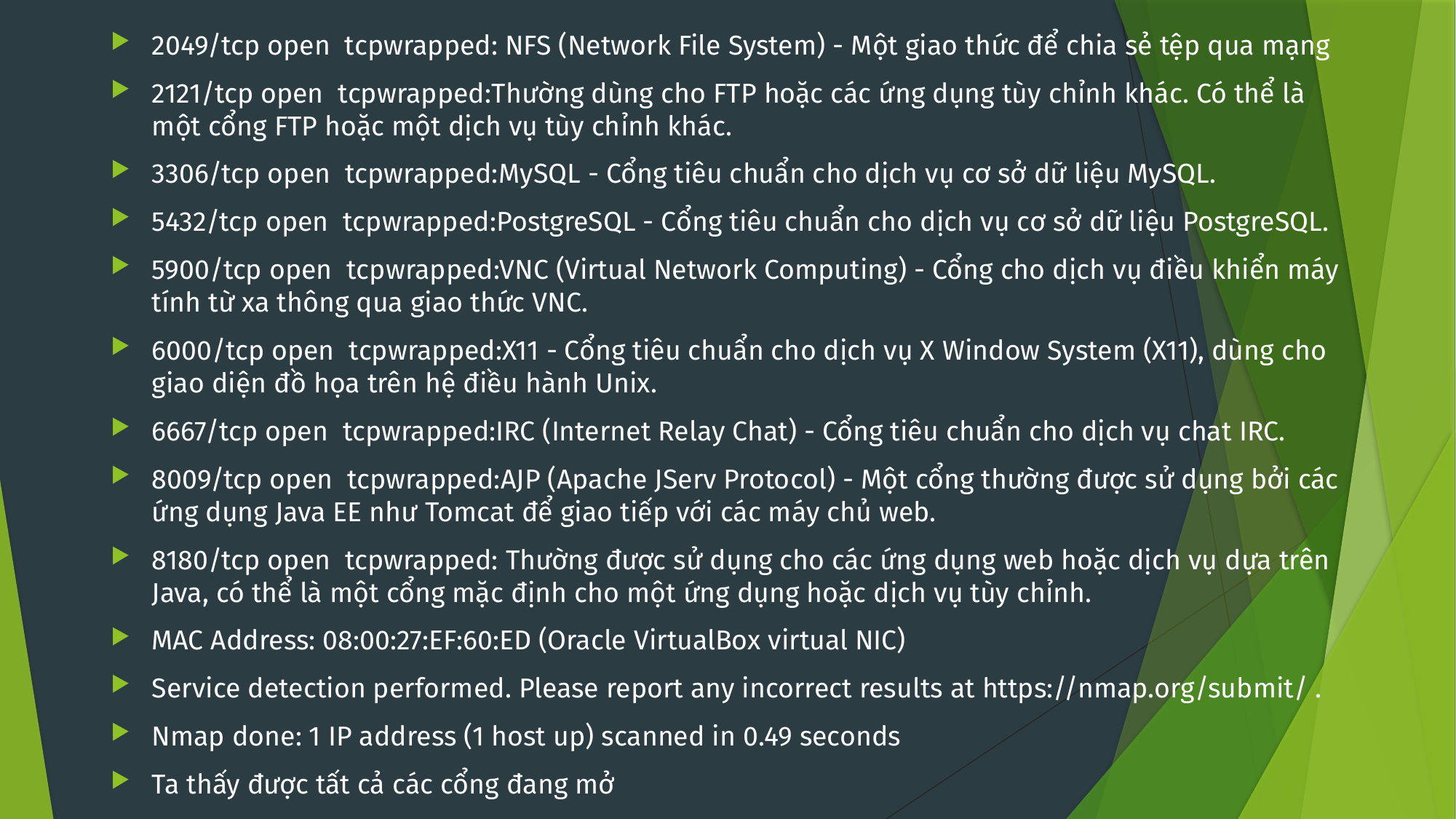

2049/tcp open  tcpwrapped: NFS (Network File System) - Một giao thức để chia sẻ tệp qua mạng
2121/tcp open  tcpwrapped:Thường dùng cho FTP hoặc các ứng dụng tùy chỉnh khác. Có thể là một cổng FTP hoặc một dịch vụ tùy chỉnh khác.
3306/tcp open  tcpwrapped:MySQL - Cổng tiêu chuẩn cho dịch vụ cơ sở dữ liệu MySQL.
5432/tcp open  tcpwrapped:PostgreSQL - Cổng tiêu chuẩn cho dịch vụ cơ sở dữ liệu PostgreSQL.
5900/tcp open  tcpwrapped:VNC (Virtual Network Computing) - Cổng cho dịch vụ điều khiển máy tính từ xa thông qua giao thức VNC.
6000/tcp open  tcpwrapped:X11 - Cổng tiêu chuẩn cho dịch vụ X Window System (X11), dùng cho giao diện đồ họa trên hệ điều hành Unix.
6667/tcp open  tcpwrapped:IRC (Internet Relay Chat) - Cổng tiêu chuẩn cho dịch vụ chat IRC.
8009/tcp open  tcpwrapped:AJP (Apache JServ Protocol) - Một cổng thường được sử dụng bởi các ứng dụng Java EE như Tomcat để giao tiếp với các máy chủ web.
8180/tcp open  tcpwrapped: Thường được sử dụng cho các ứng dụng web hoặc dịch vụ dựa trên Java, có thể là một cổng mặc định cho một ứng dụng hoặc dịch vụ tùy chỉnh.
MAC Address: 08:00:27:EF:60:ED (Oracle VirtualBox virtual NIC)
Service detection performed. Please report any incorrect results at https://nmap.org/submit/ .
Nmap done: 1 IP address (1 host up) scanned in 0.49 seconds
Ta thấy được tất cả các cổng đang mở